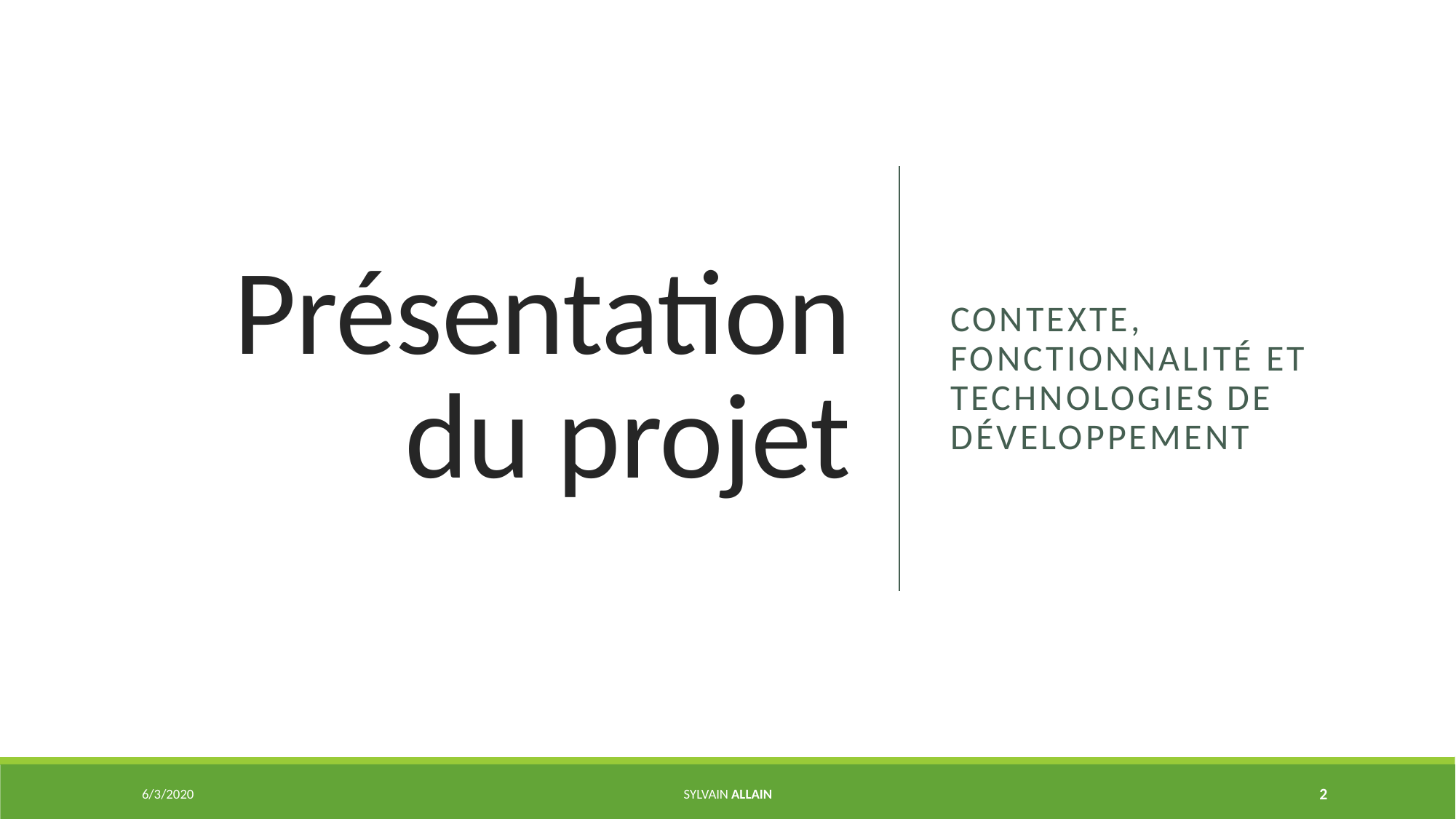

# Présentation du projet
Contexte, fonctionnalité et technologies de développement

6/3/2020
Sylvain ALLAIN
2